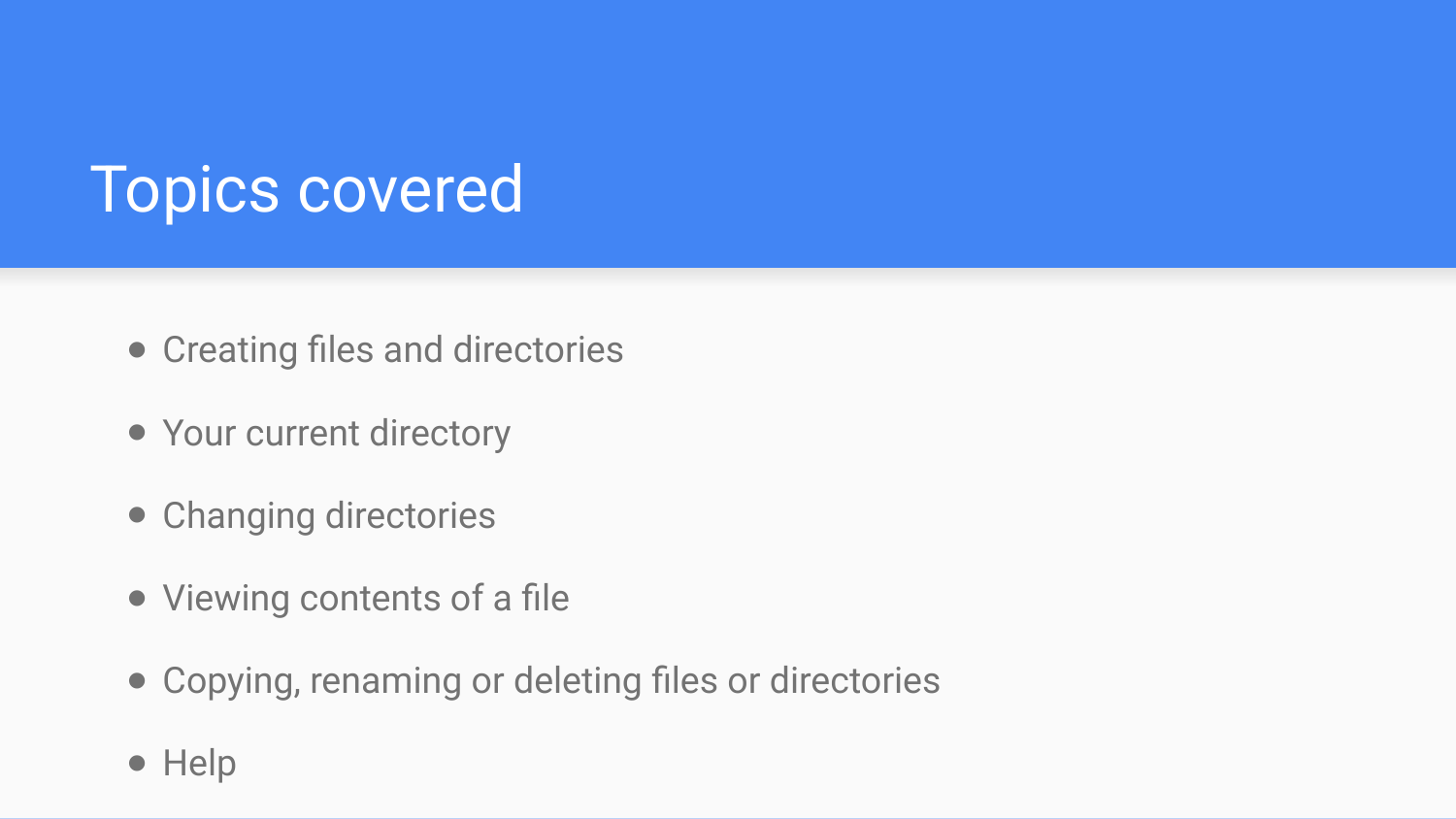

# Topics covered
Creating files and directories
Your current directory
Changing directories
Viewing contents of a file
Copying, renaming or deleting files or directories
Help